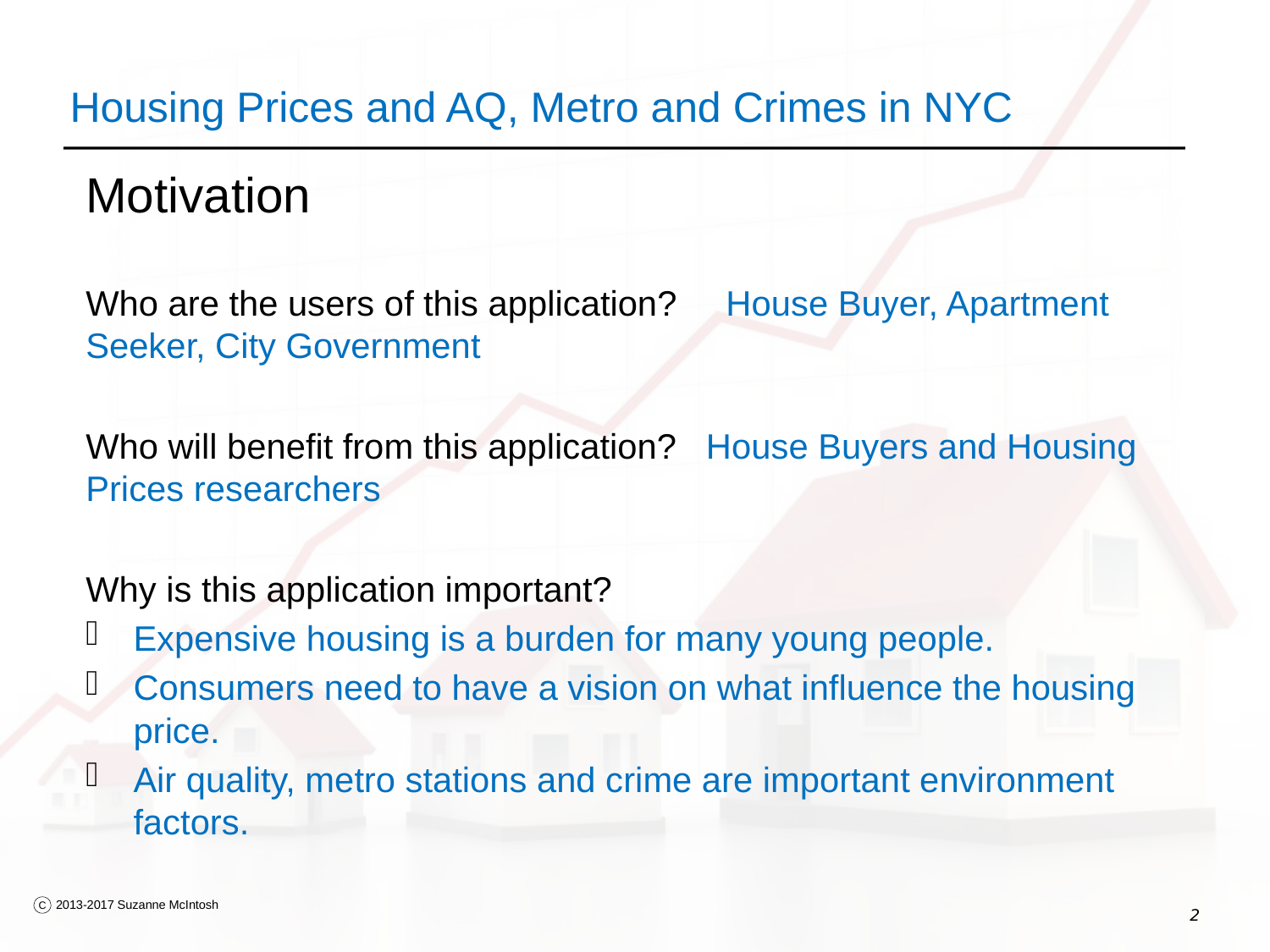

# Housing Prices and AQ, Metro and Crimes in NYC
Motivation

Who are the users of this application?     House Buyer, Apartment Seeker, City Government

Who will benefit from this application?   House Buyers and Housing Prices researchers

Why is this application important?
Expensive housing is a burden for many young people.
Consumers need to have a vision on what influence the housing price.
Air quality, metro stations and crime are important environment factors.

2